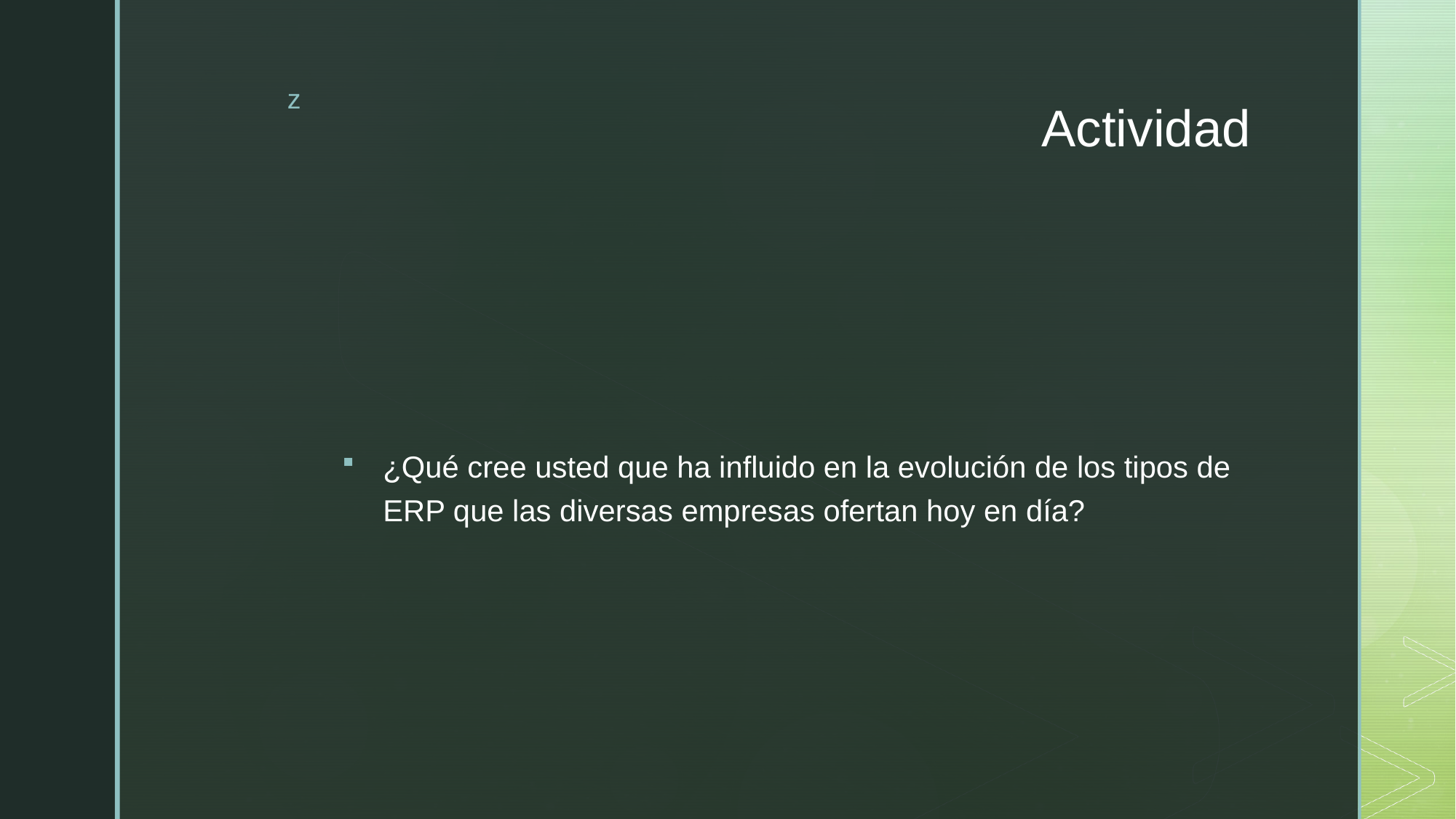

# Actividad
¿Qué cree usted que ha influido en la evolución de los tipos de ERP que las diversas empresas ofertan hoy en día?